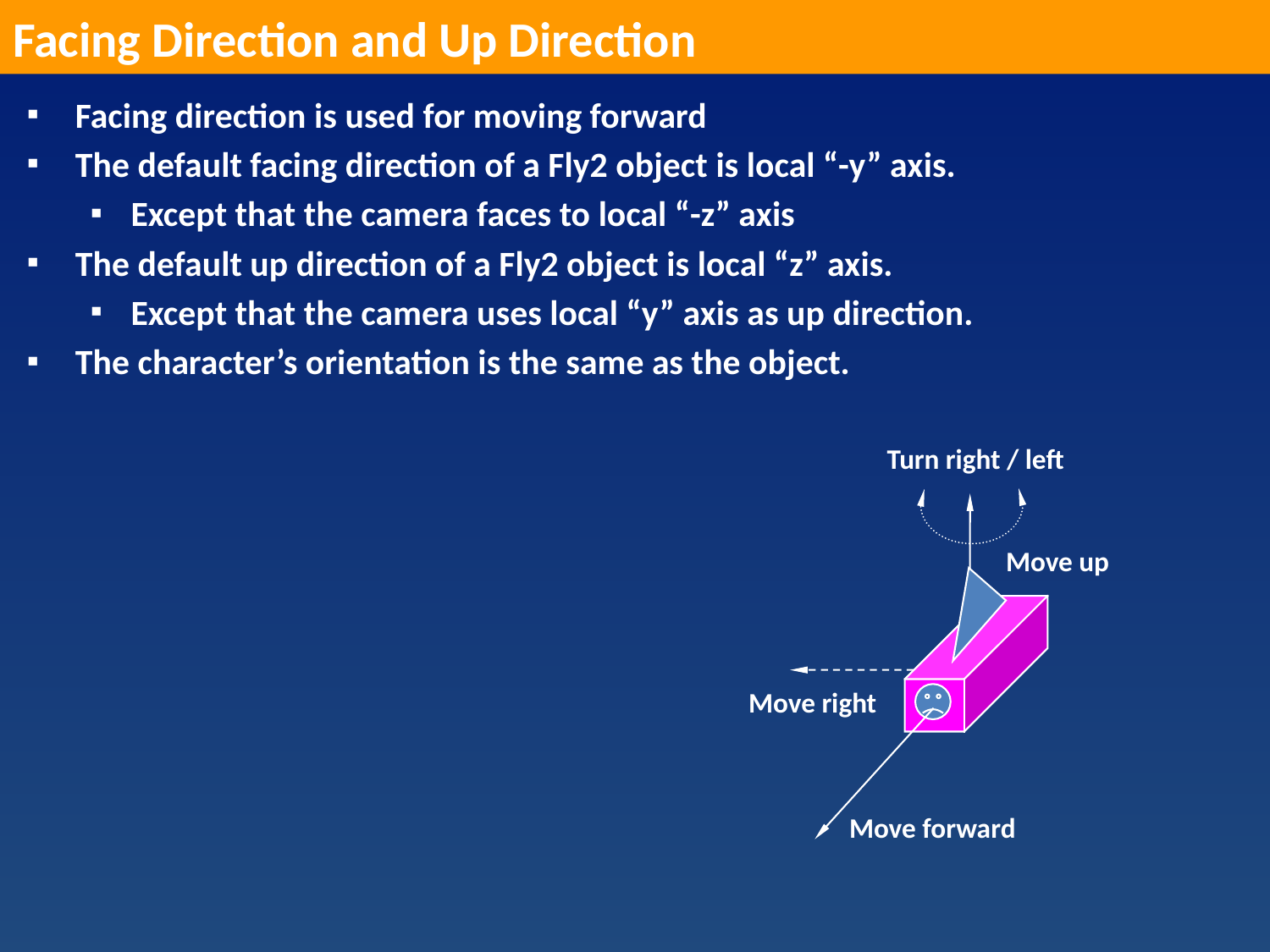

Facing Direction and Up Direction
Facing direction is used for moving forward
The default facing direction of a Fly2 object is local “-y” axis.
Except that the camera faces to local “-z” axis
The default up direction of a Fly2 object is local “z” axis.
Except that the camera uses local “y” axis as up direction.
The character’s orientation is the same as the object.
Turn right / left

Move up

Move right

Move forward